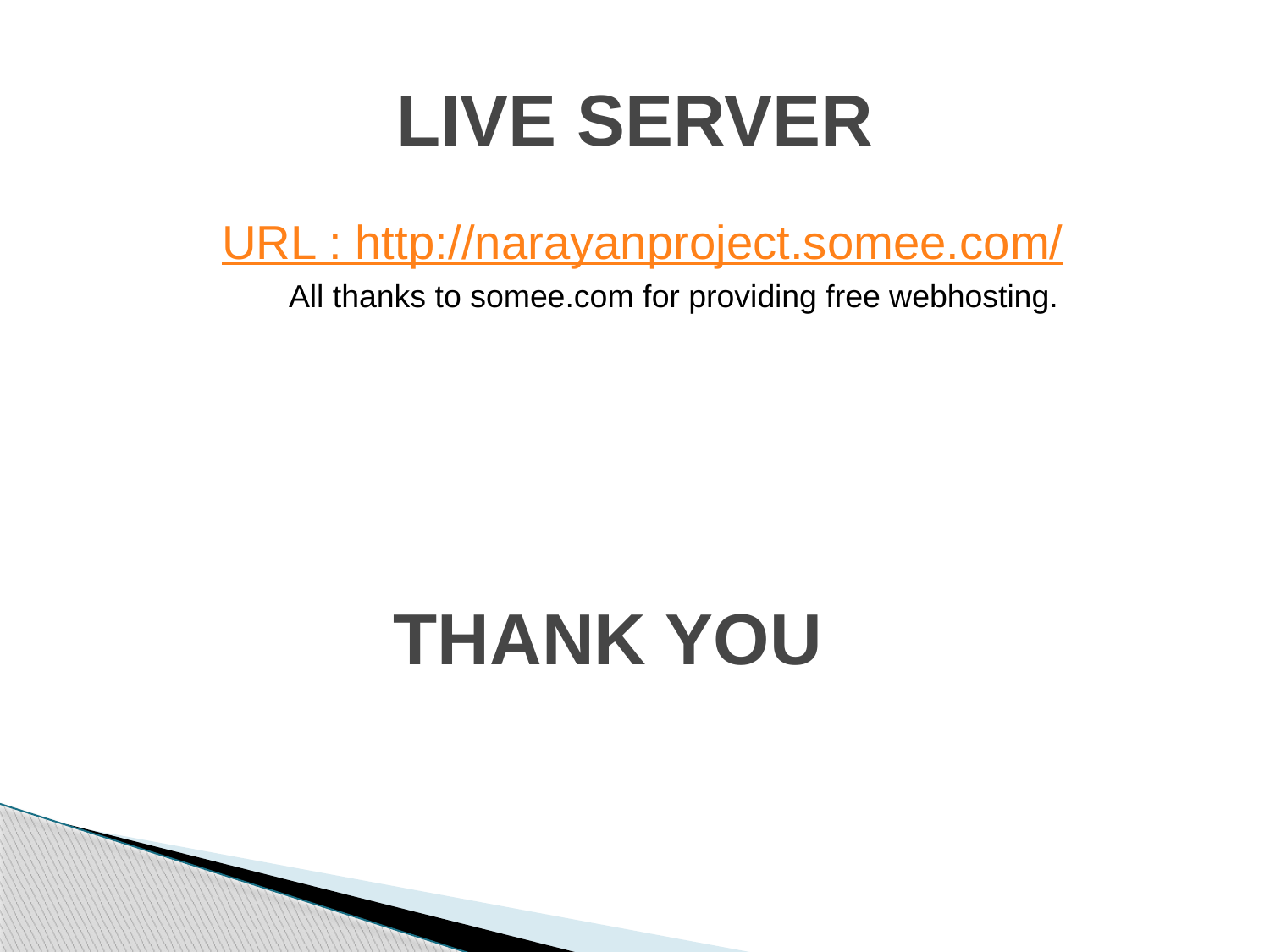

# LIVE SERVER
URL : http://narayanproject.somee.com/
       All thanks to somee.com for providing free webhosting.

                                  THANK YOU